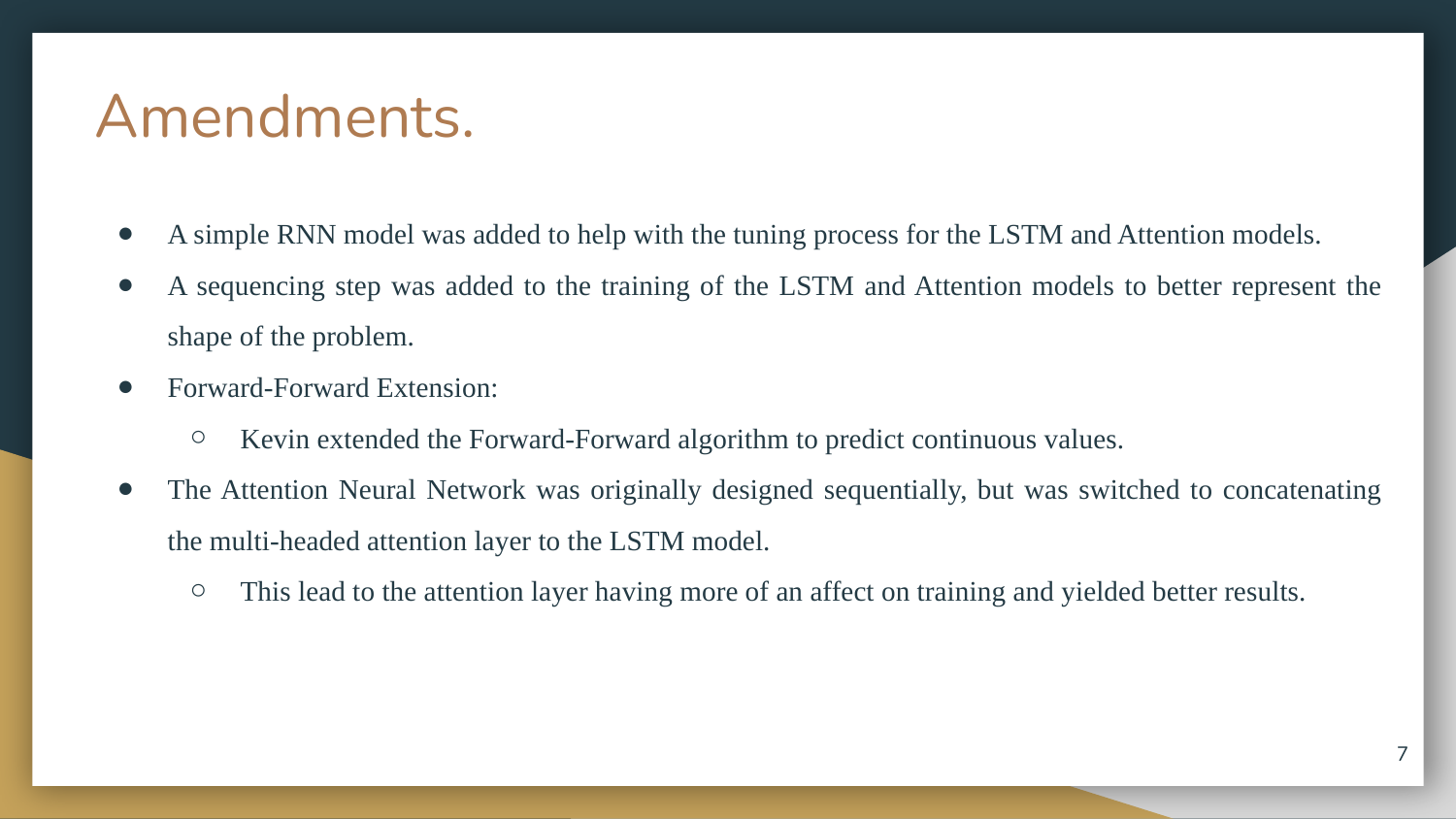

# Amendments.
A simple RNN model was added to help with the tuning process for the LSTM and Attention models.
A sequencing step was added to the training of the LSTM and Attention models to better represent the shape of the problem.
Forward-Forward Extension:
Kevin extended the Forward-Forward algorithm to predict continuous values.
The Attention Neural Network was originally designed sequentially, but was switched to concatenating the multi-headed attention layer to the LSTM model.
This lead to the attention layer having more of an affect on training and yielded better results.
7